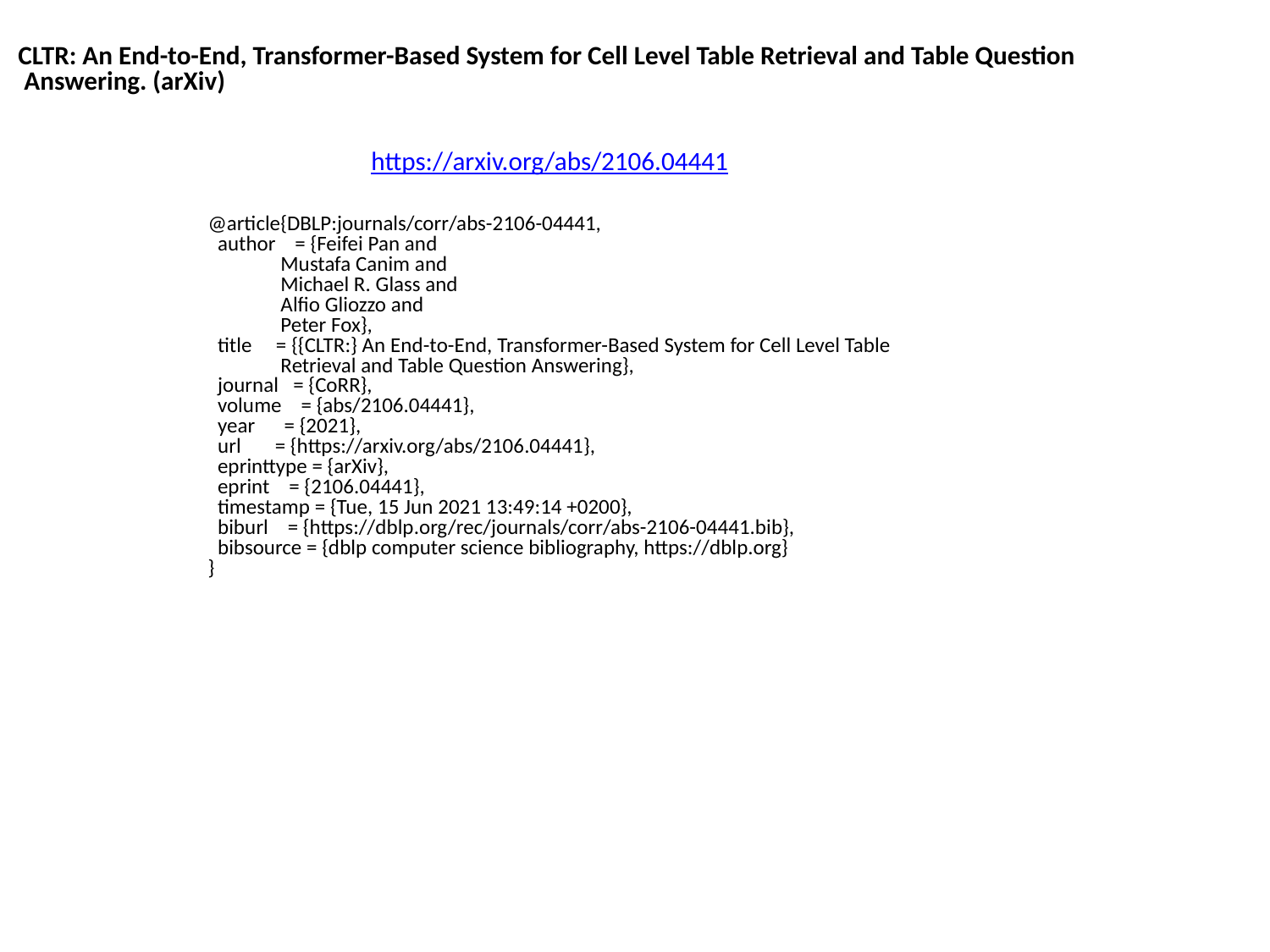

CLTR: An End-to-End, Transformer-Based System for Cell Level Table Retrieval and Table Question
 Answering. (arXiv)

https://arxiv.org/abs/2106.04441

@article{DBLP:journals/corr/abs-2106-04441,
  author    = {Feifei Pan and
               Mustafa Canim and
               Michael R. Glass and
               Alfio Gliozzo and
               Peter Fox},
  title     = {{CLTR:} An End-to-End, Transformer-Based System for Cell Level Table
               Retrieval and Table Question Answering},
  journal   = {CoRR},
  volume    = {abs/2106.04441},
  year      = {2021},
  url       = {https://arxiv.org/abs/2106.04441},
  eprinttype = {arXiv},
  eprint    = {2106.04441},
  timestamp = {Tue, 15 Jun 2021 13:49:14 +0200},
  biburl    = {https://dblp.org/rec/journals/corr/abs-2106-04441.bib},
  bibsource = {dblp computer science bibliography, https://dblp.org}
}